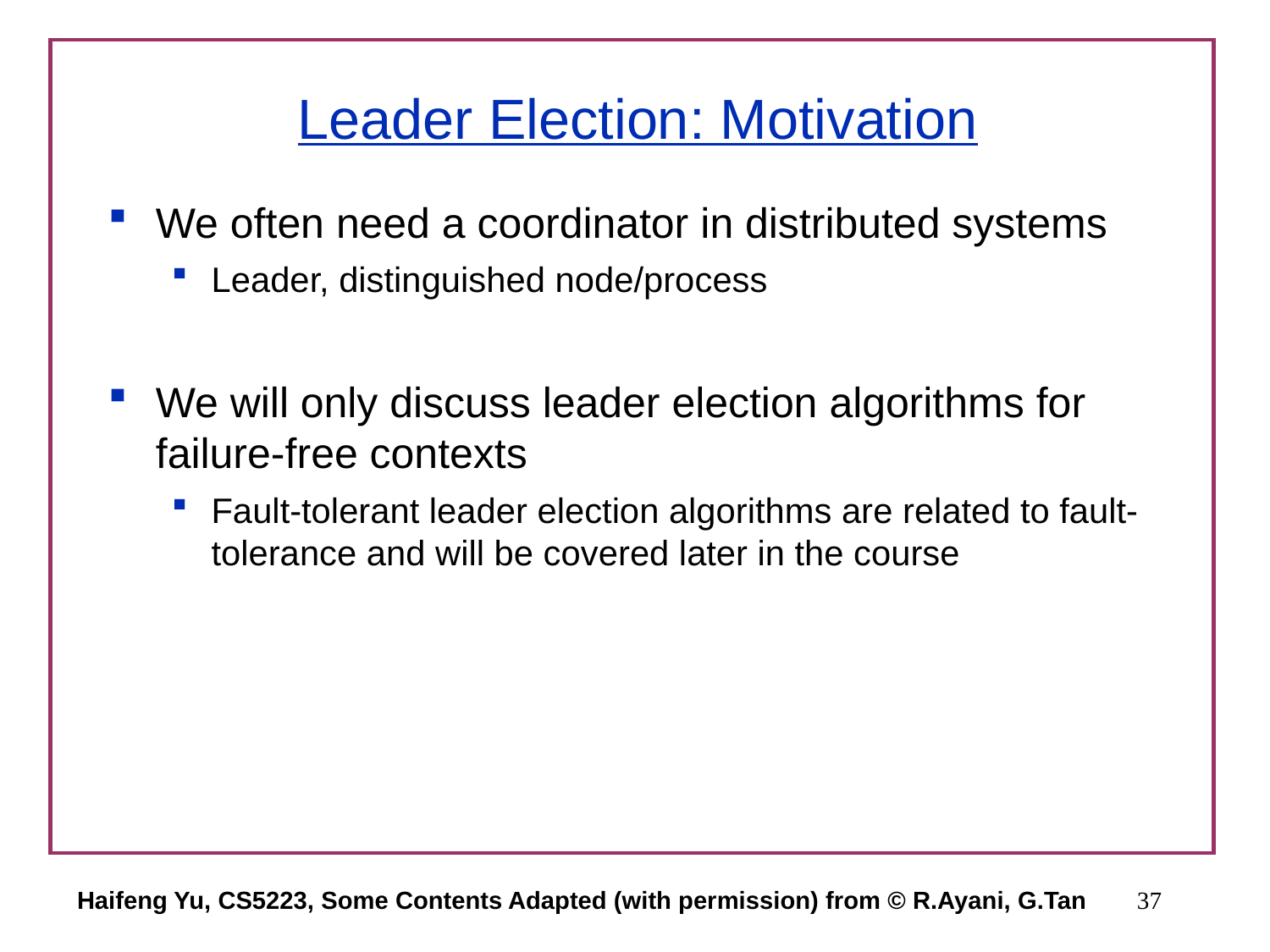

# Leader Election: Motivation
We often need a coordinator in distributed systems
Leader, distinguished node/process

We will only discuss leader election algorithms for failure-free contexts
Fault-tolerant leader election algorithms are related to fault-tolerance and will be covered later in the course
Haifeng Yu, CS5223, Some Contents Adapted (with permission) from © R.Ayani, G.Tan
37